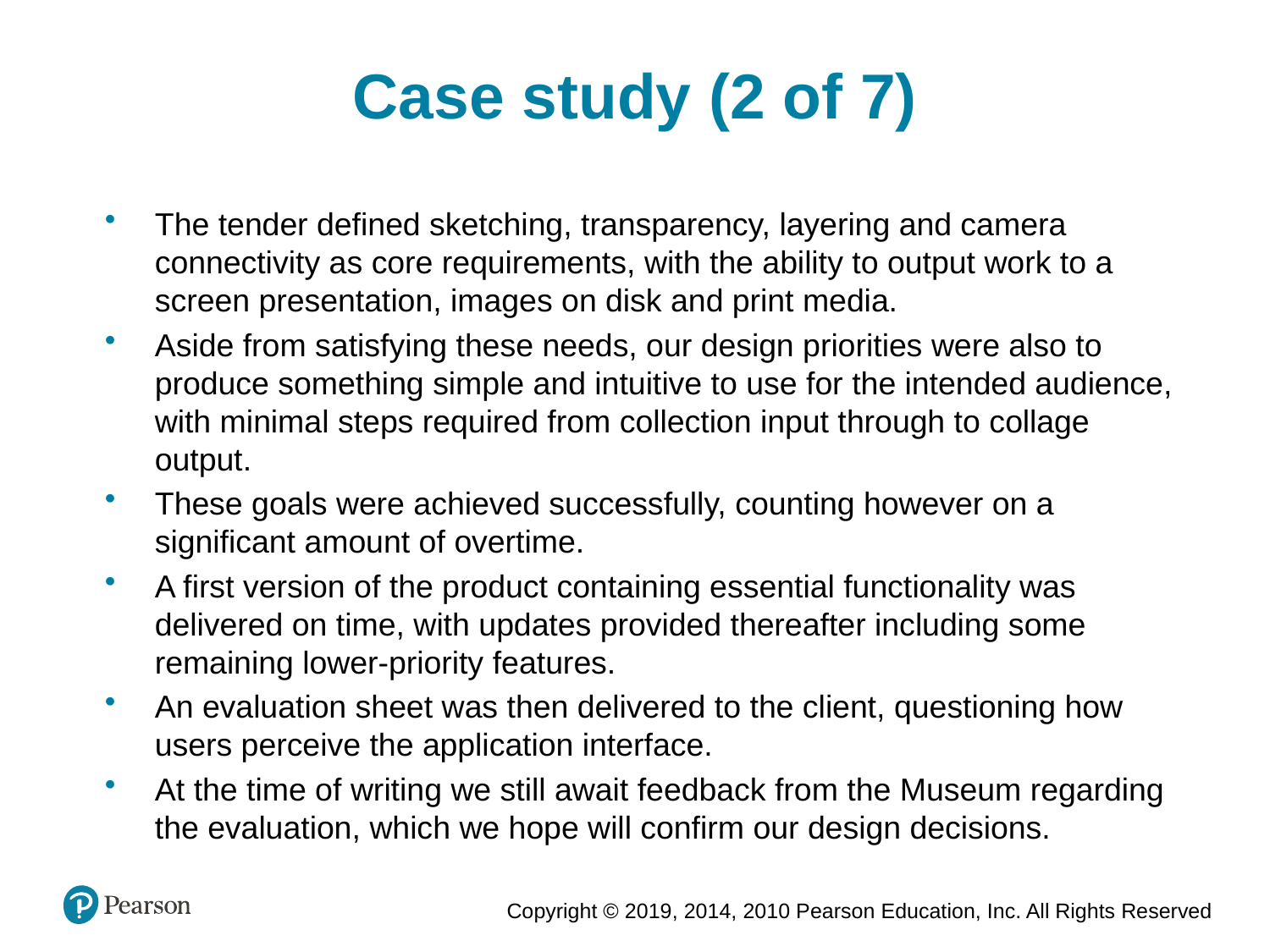

Case study (2 of 7)
The tender defined sketching, transparency, layering and camera connectivity as core requirements, with the ability to output work to a screen presentation, images on disk and print media.
Aside from satisfying these needs, our design priorities were also to produce something simple and intuitive to use for the intended audience, with minimal steps required from collection input through to collage output.
These goals were achieved successfully, counting however on a significant amount of overtime.
A first version of the product containing essential functionality was delivered on time, with updates provided thereafter including some remaining lower-priority features.
An evaluation sheet was then delivered to the client, questioning how users perceive the application interface.
At the time of writing we still await feedback from the Museum regarding the evaluation, which we hope will confirm our design decisions.